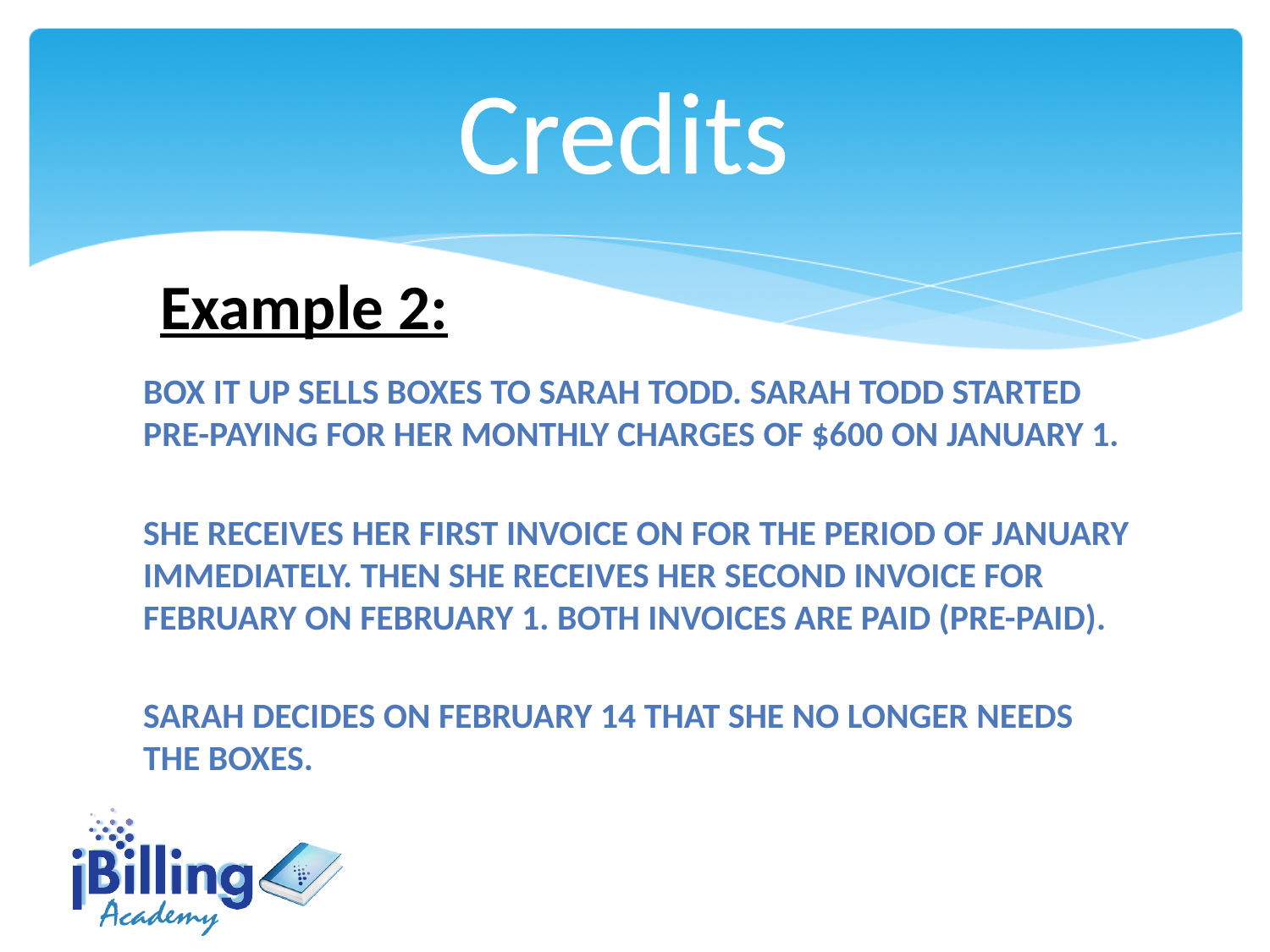

Credits
Example 2:
	Box it up sells boxes to Sarah Todd. Sarah Todd started Pre-paying for her monthly charges of $600 on January 1.

	She receives her first invoice on for the period of January immediately. Then she receives her second invoice for February on February 1. Both invoices are paid (pre-paid).

	Sarah decides on February 14 that she no longer needs the boxes.